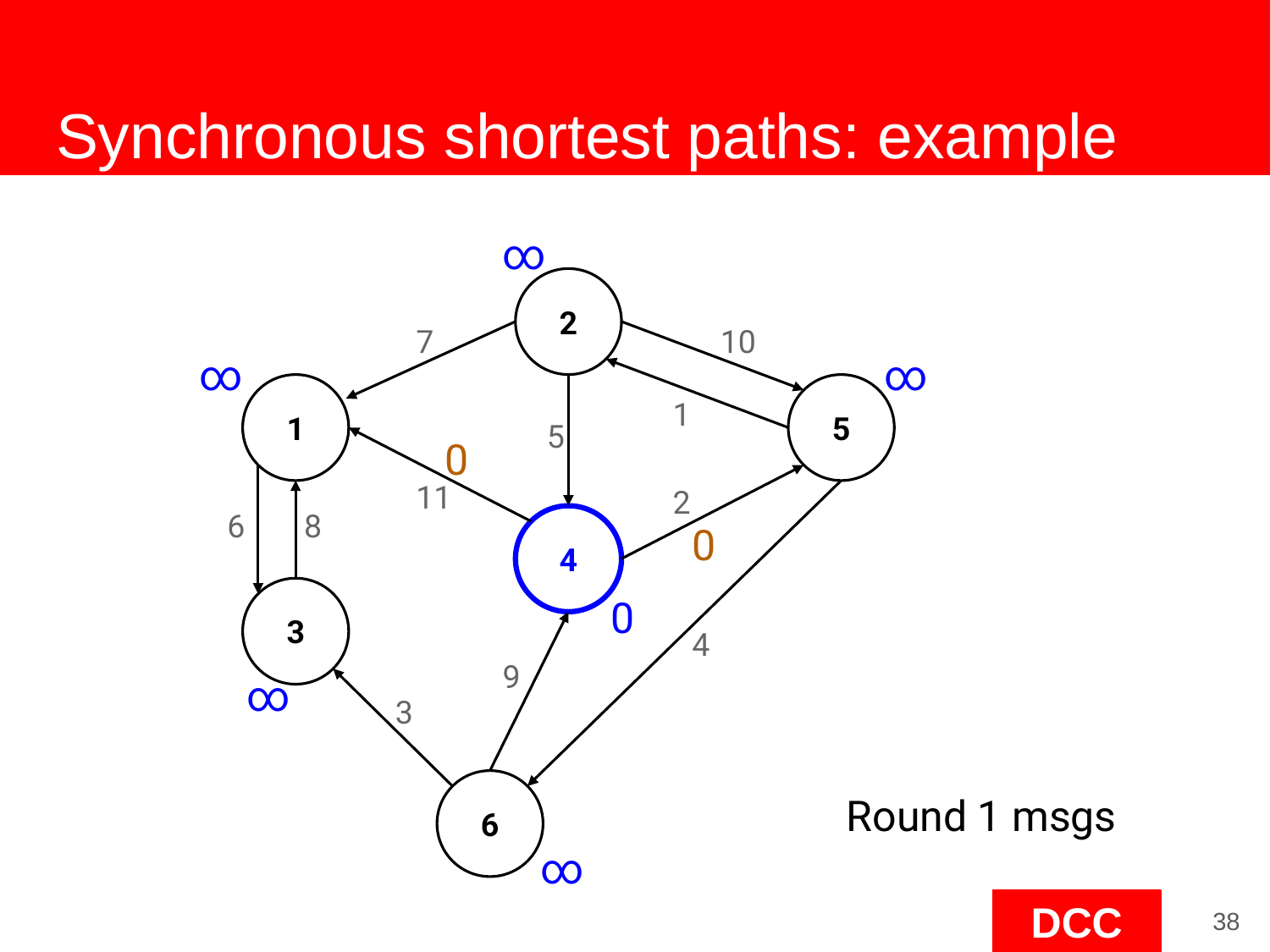

# Synchronous shortest paths: example

∞
2
7
10
∞
∞
1
5
1
5
0
11
2
6
8
4
0
3
0
4
9
∞
3
6
Round 1 msgs
∞
38